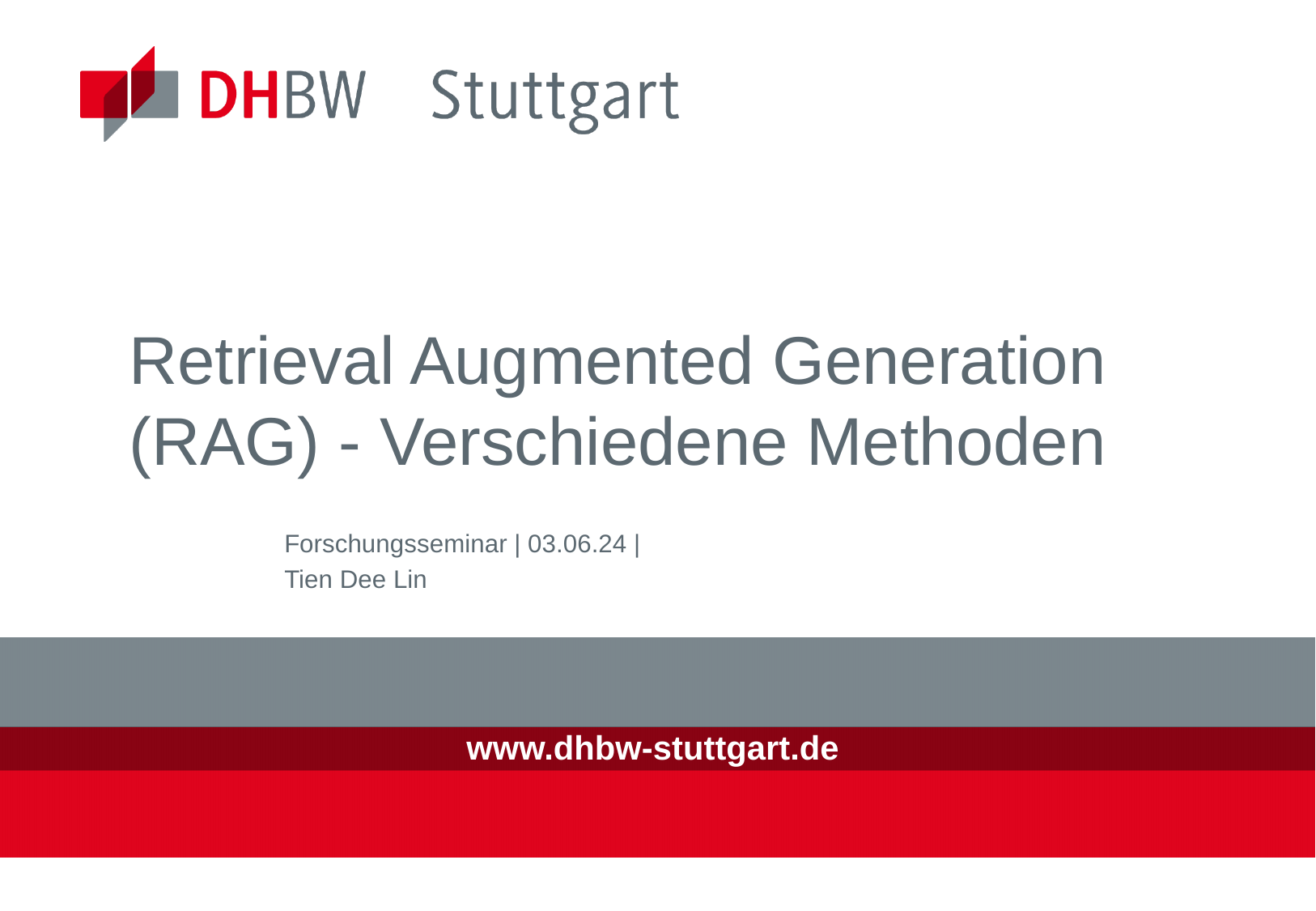

# Retrieval Augmented Generation (RAG) - Verschiedene Methoden
Forschungsseminar | 03.06.24 |
Tien Dee Lin